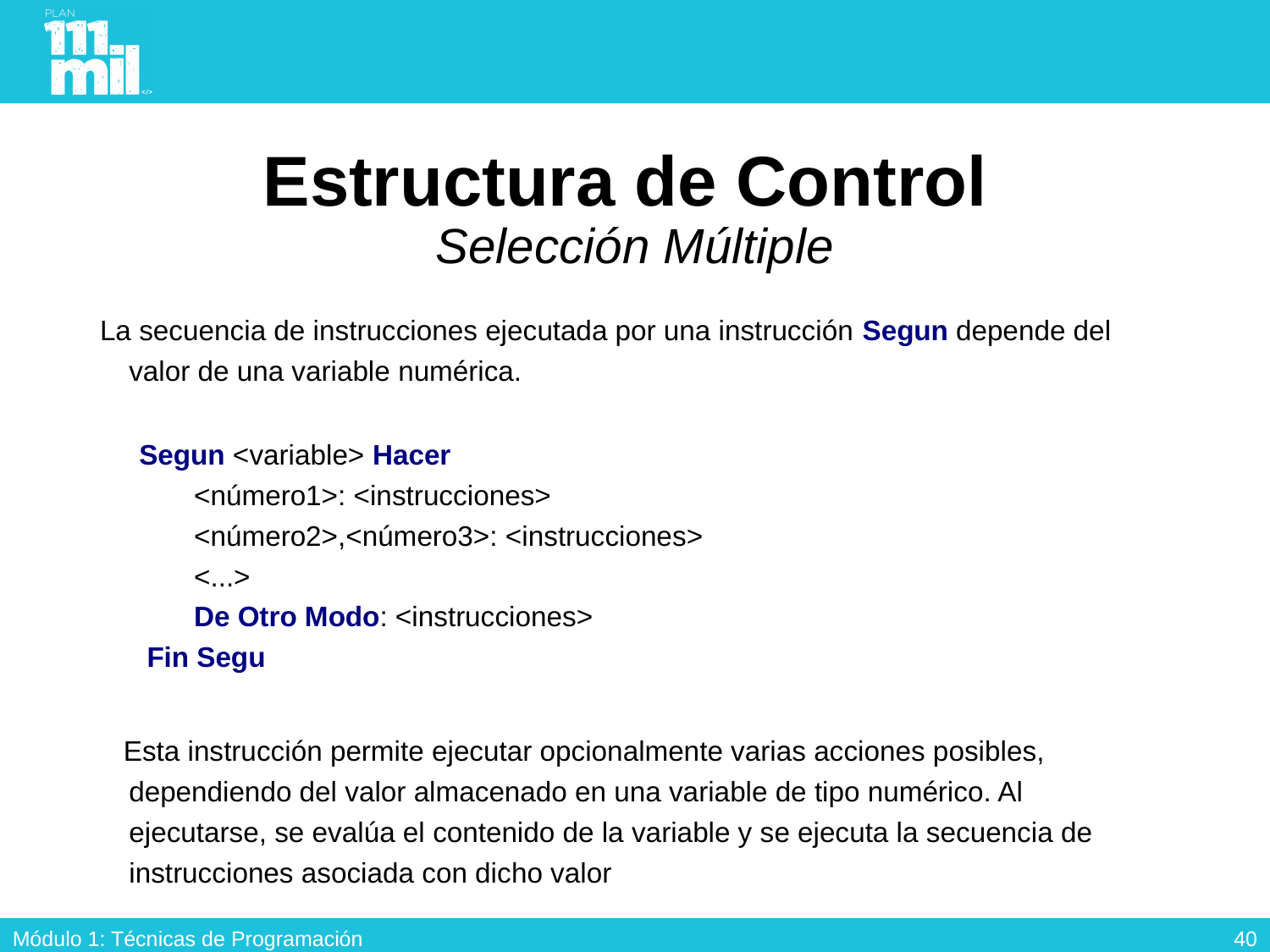

# Estructura de Control Selección Múltiple
La secuencia de instrucciones ejecutada por una instrucción Segun depende del valor de una variable numérica.

     Segun <variable> Hacer
            <número1>: <instrucciones>
            <número2>,<número3>: <instrucciones>
            <...>
            De Otro Modo: <instrucciones>
      Fin Segu

   Esta instrucción permite ejecutar opcionalmente varias acciones posibles, dependiendo del valor almacenado en una variable de tipo numérico. Al ejecutarse, se evalúa el contenido de la variable y se ejecuta la secuencia de instrucciones asociada con dicho valor

40
Módulo 1: Técnicas de Programación